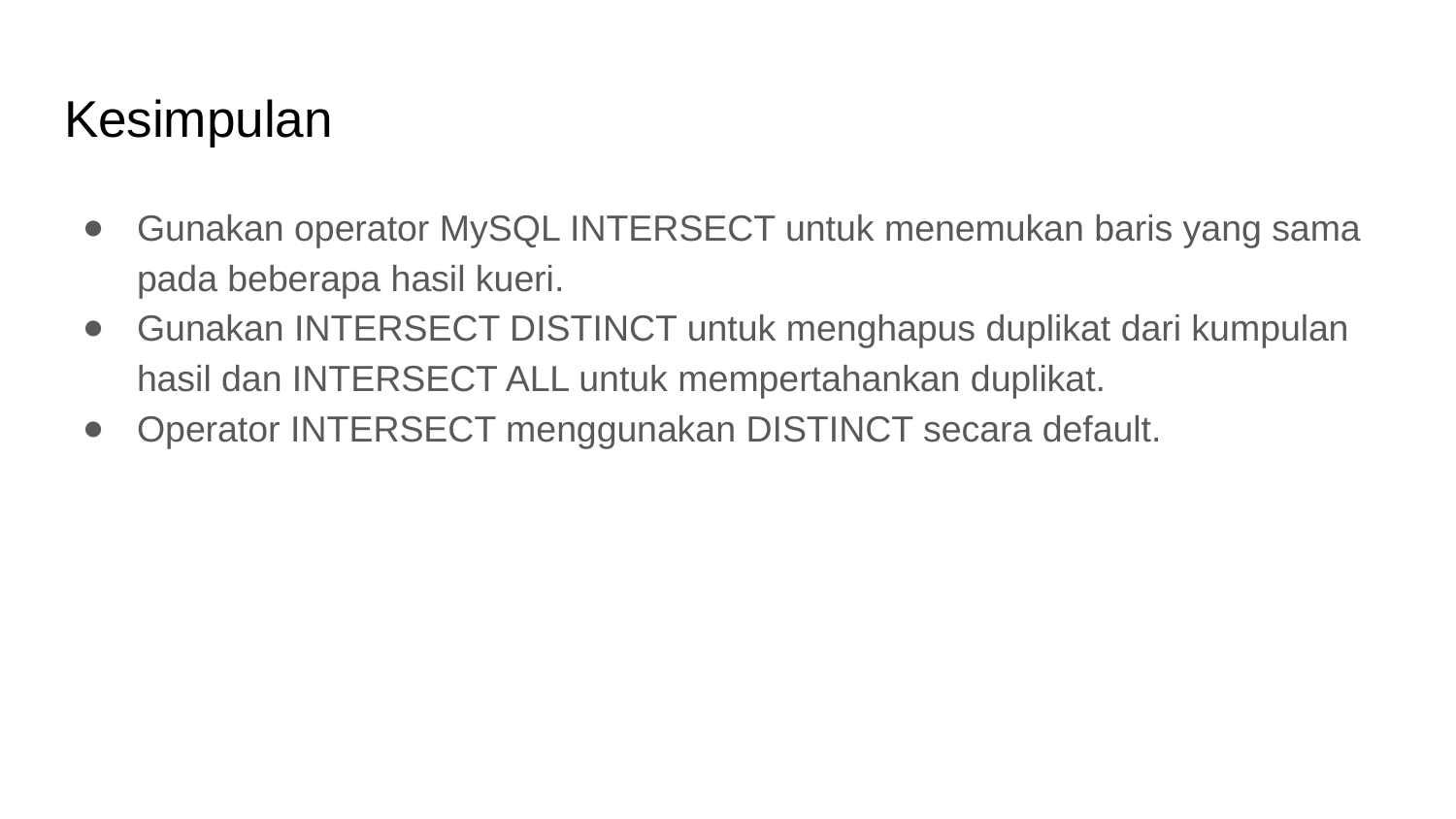

# Kesimpulan
Gunakan operator MySQL INTERSECT untuk menemukan baris yang sama pada beberapa hasil kueri.
Gunakan INTERSECT DISTINCT untuk menghapus duplikat dari kumpulan hasil dan INTERSECT ALL untuk mempertahankan duplikat.
Operator INTERSECT menggunakan DISTINCT secara default.